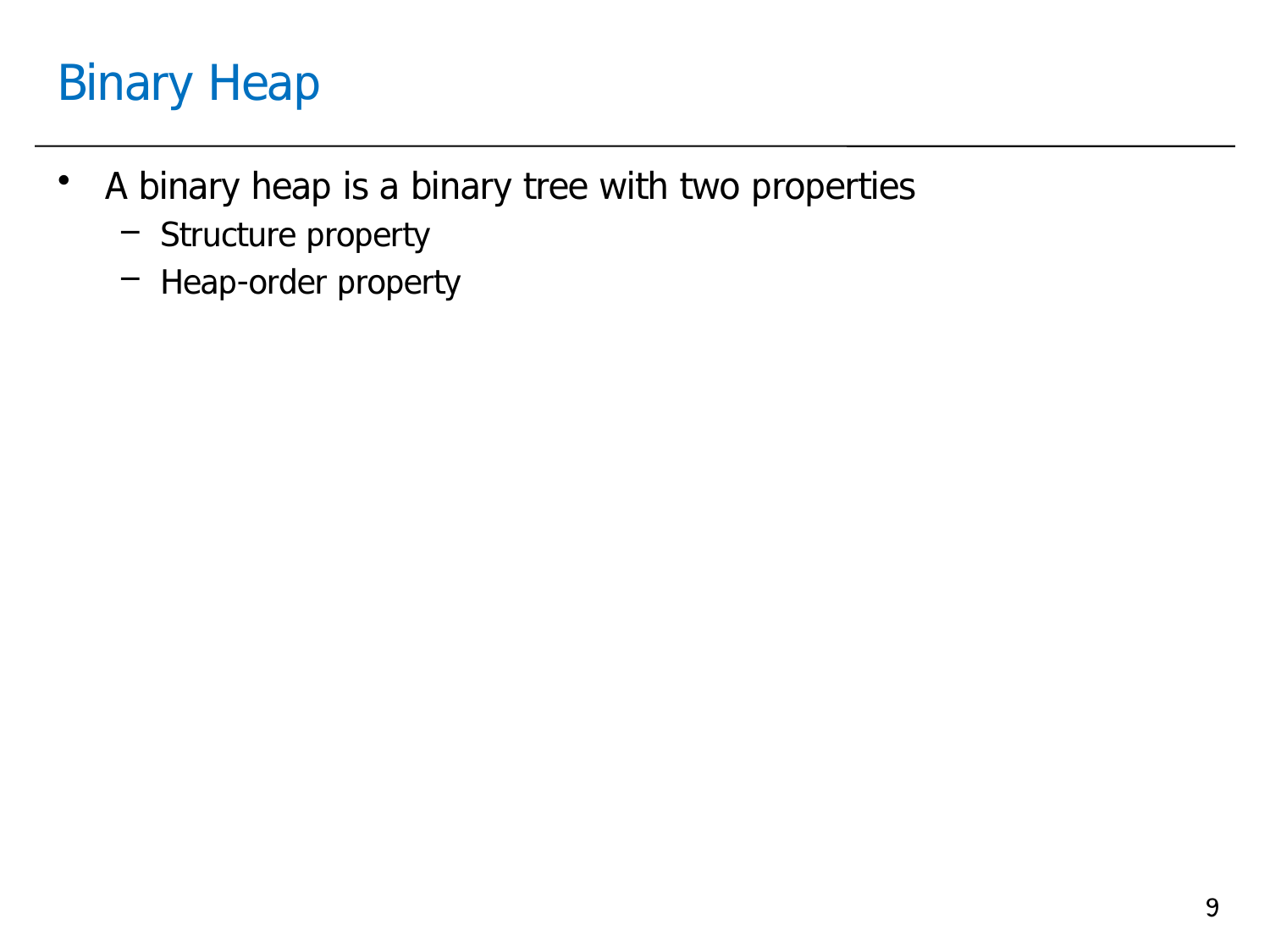

# Binary Heap
A binary heap is a binary tree with two properties
Structure property
Heap-order property

9